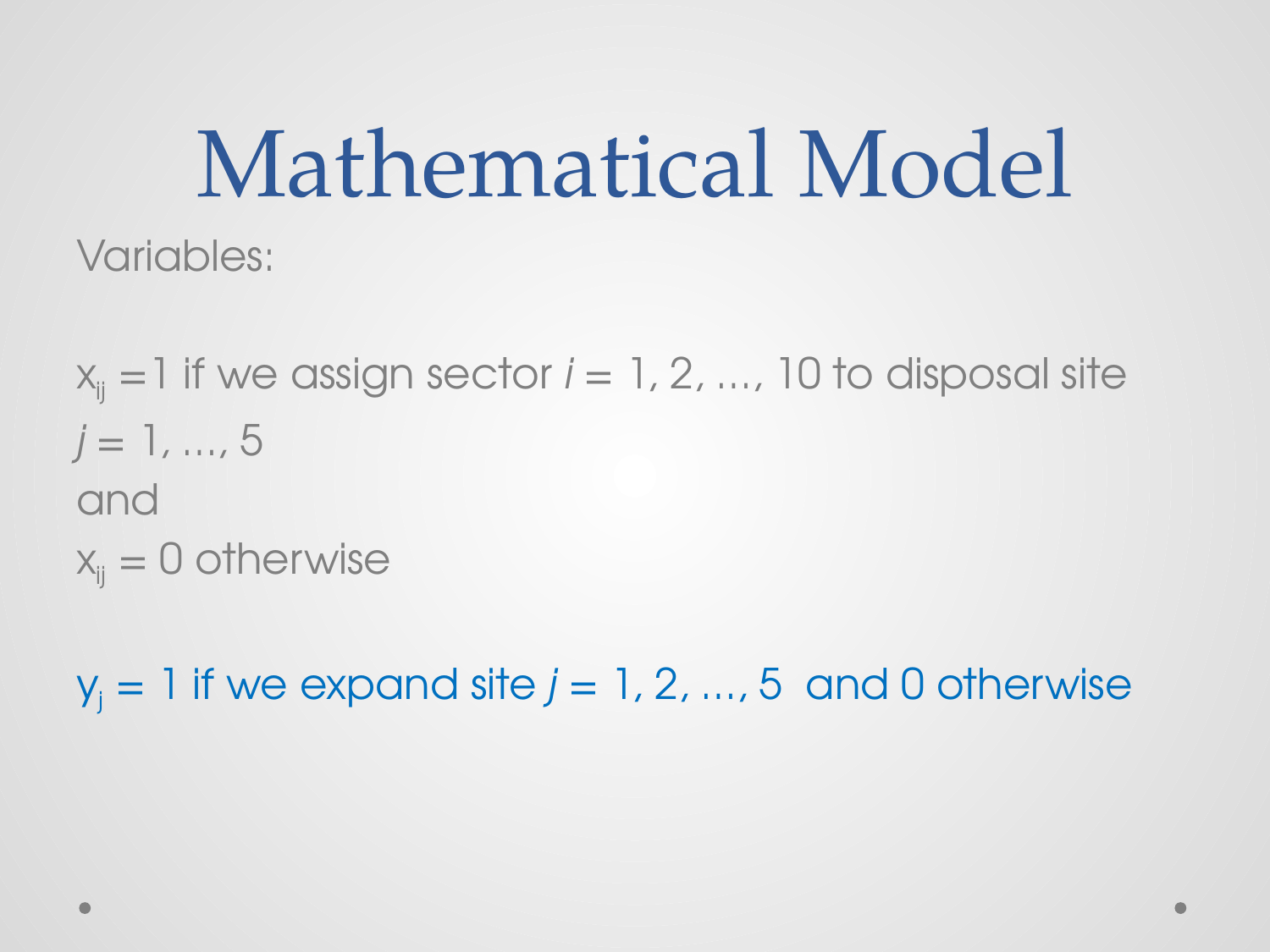

# Mathematical Model
Variables:

xij =1 if we assign sector i = 1, 2, …, 10 to disposal site
j = 1, …, 5
and
xij = 0 otherwise

yj = 1 if we expand site j = 1, 2, …, 5  and 0 otherwise